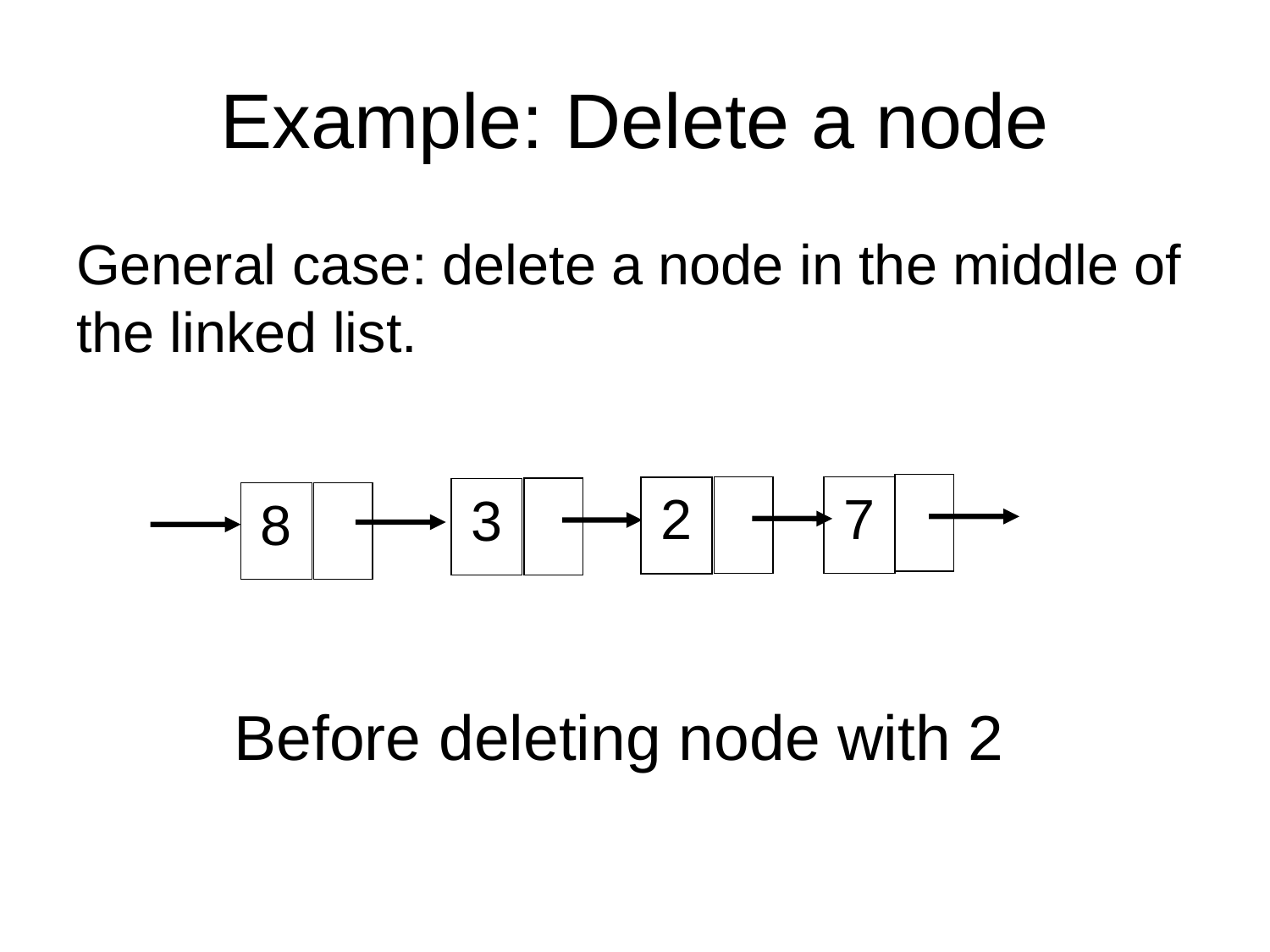

# Example: Delete a node
General case: delete a node in the middle of the linked list.

7

2

3

8

Before deleting node with 2